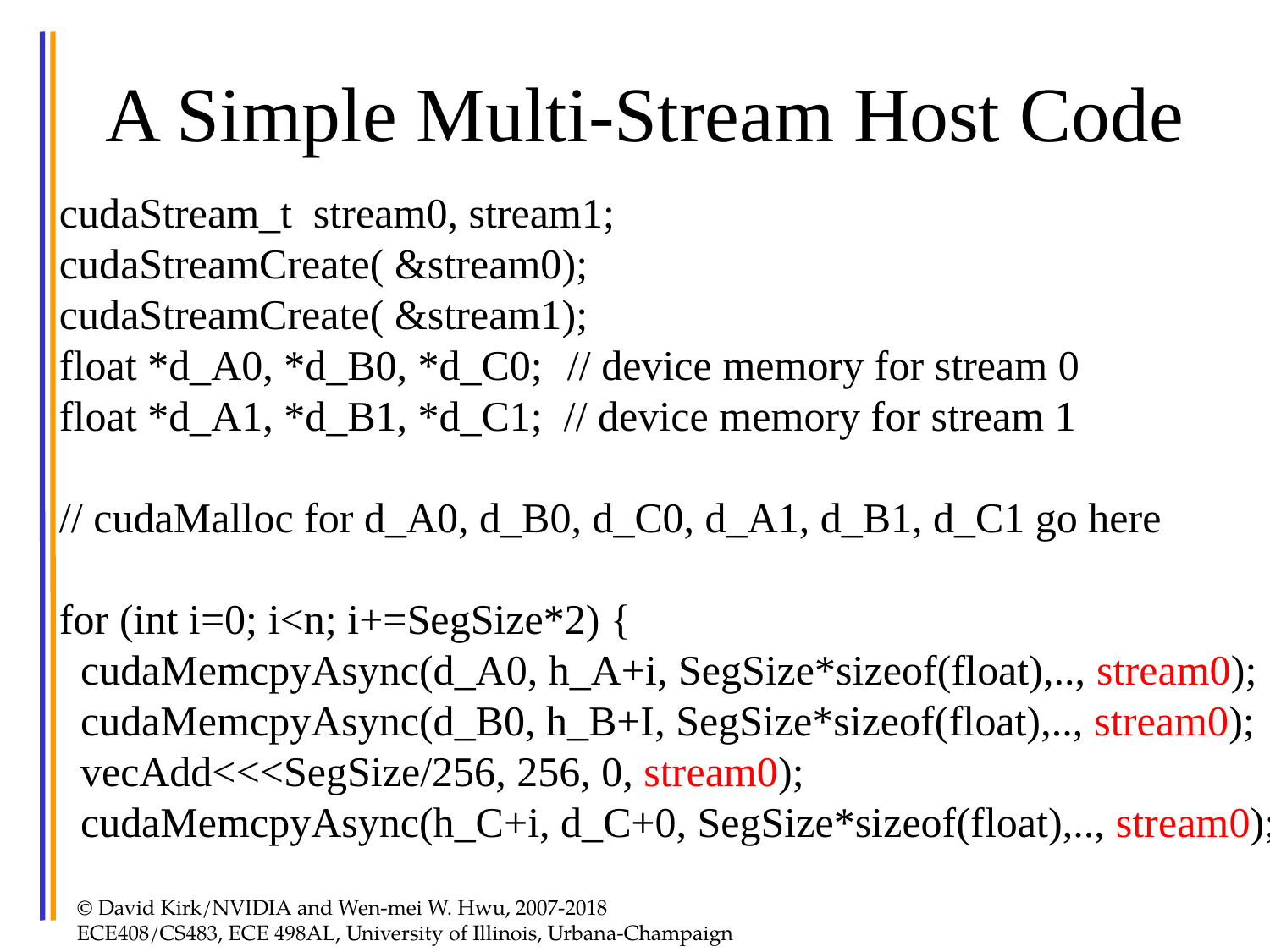

# A Simple Multi-Stream Host Code
cudaStream_t	stream0, stream1;
cudaStreamCreate( &stream0);
cudaStreamCreate( &stream1);
float *d_A0, *d_B0, *d_C0;	// device memory for stream 0
float *d_A1, *d_B1, *d_C1;  // device memory for stream 1

// cudaMalloc for d_A0, d_B0, d_C0, d_A1, d_B1, d_C1 go here

for (int i=0; i<n; i+=SegSize*2) {
  cudaMemcpyAsync(d_A0, h_A+i, SegSize*sizeof(float),.., stream0);
  cudaMemcpyAsync(d_B0, h_B+I, SegSize*sizeof(float),.., stream0);
  vecAdd<<<SegSize/256, 256, 0, stream0);
  cudaMemcpyAsync(h_C+i, d_C+0, SegSize*sizeof(float),.., stream0);